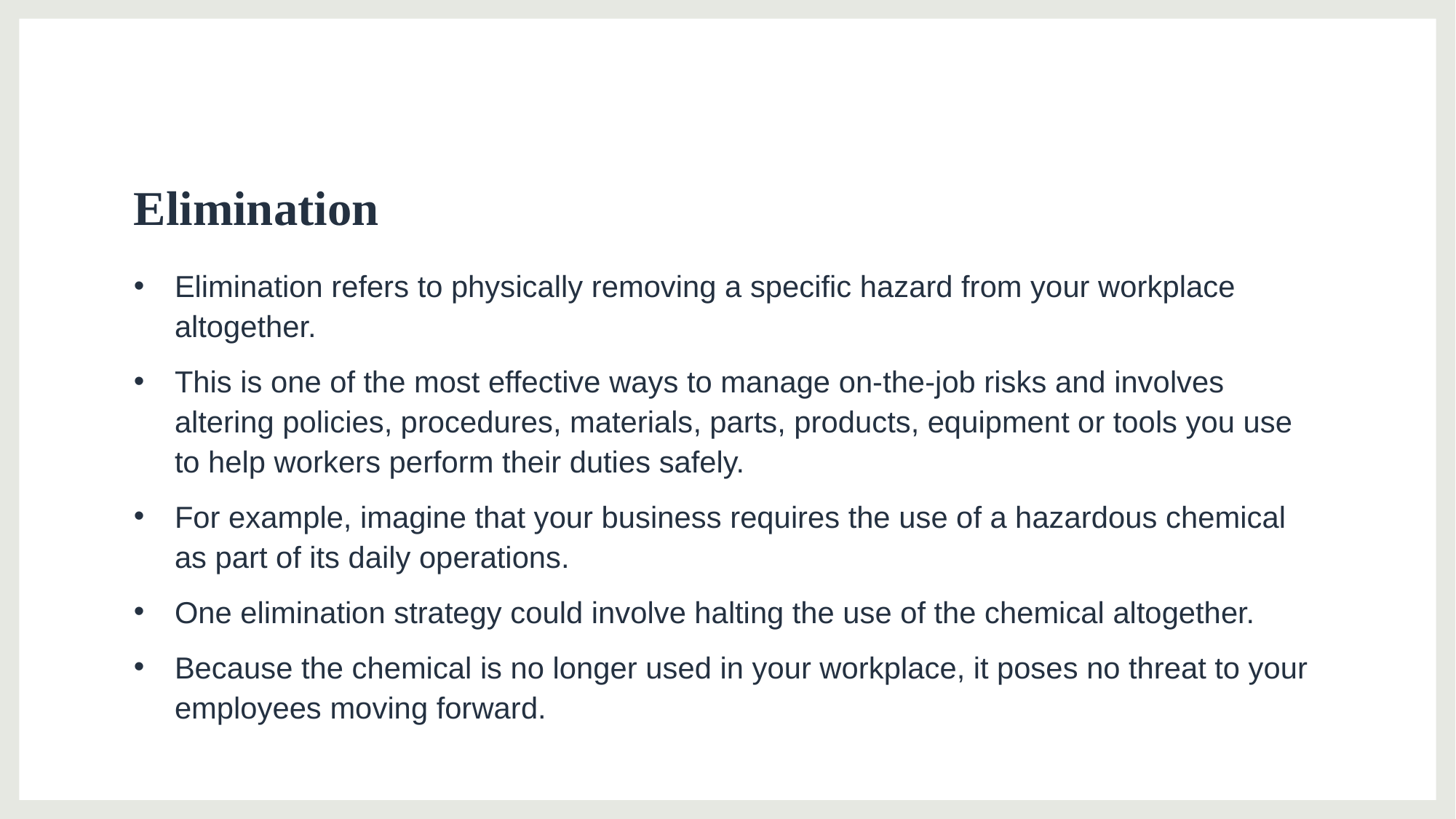

# Elimination
Elimination refers to physically removing a specific hazard from your workplace altogether.
This is one of the most effective ways to manage on-the-job risks and involves altering policies, procedures, materials, parts, products, equipment or tools you use to help workers perform their duties safely.
For example, imagine that your business requires the use of a hazardous chemical as part of its daily operations.
One elimination strategy could involve halting the use of the chemical altogether.
Because the chemical is no longer used in your workplace, it poses no threat to your employees moving forward.